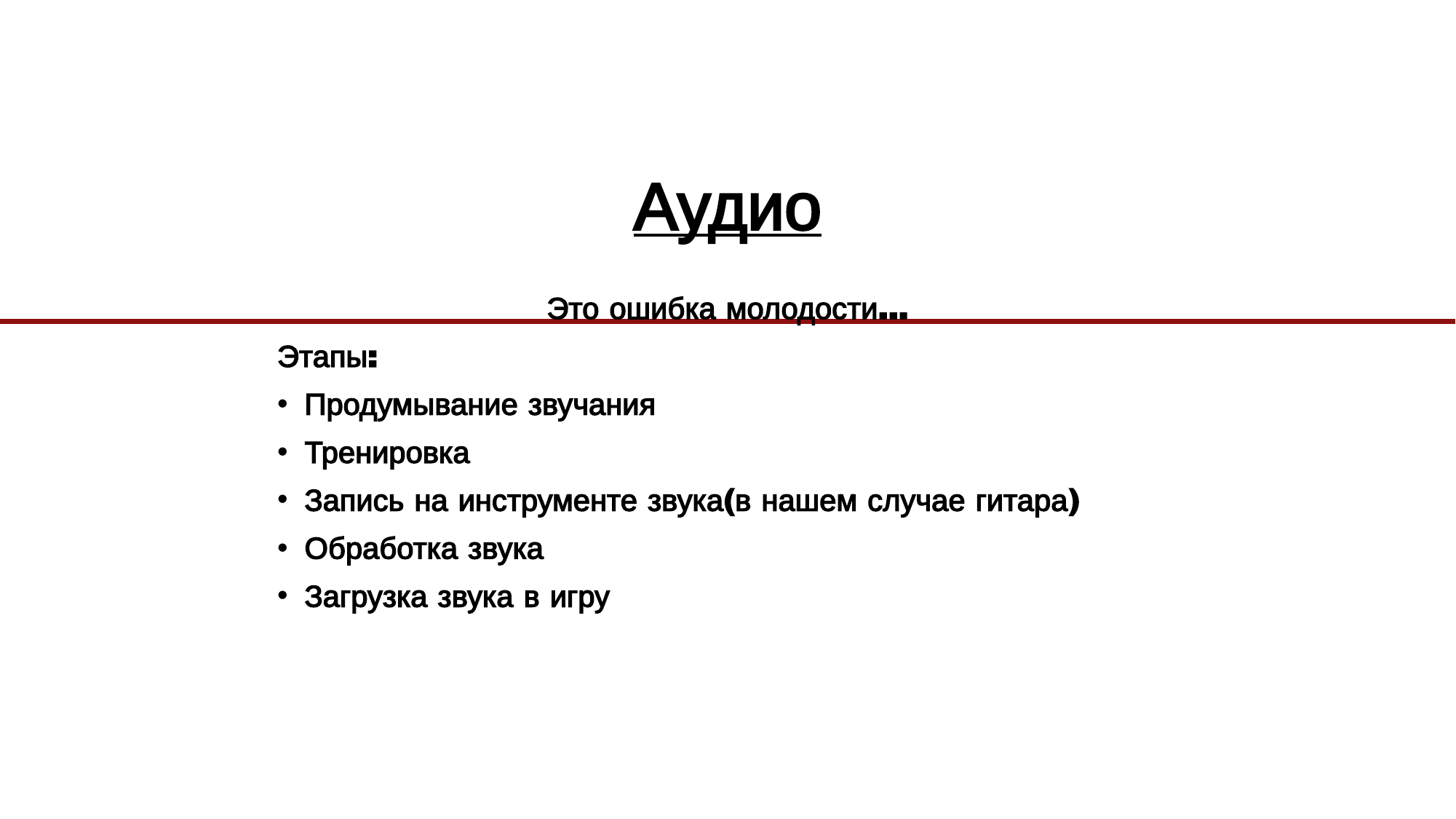

# Аудио
Это ошибка молодости…
Этапы:
Продумывание звучания
Тренировка
Запись на инструменте звука(в нашем случае гитара)
Обработка звука
Загрузка звука в игру